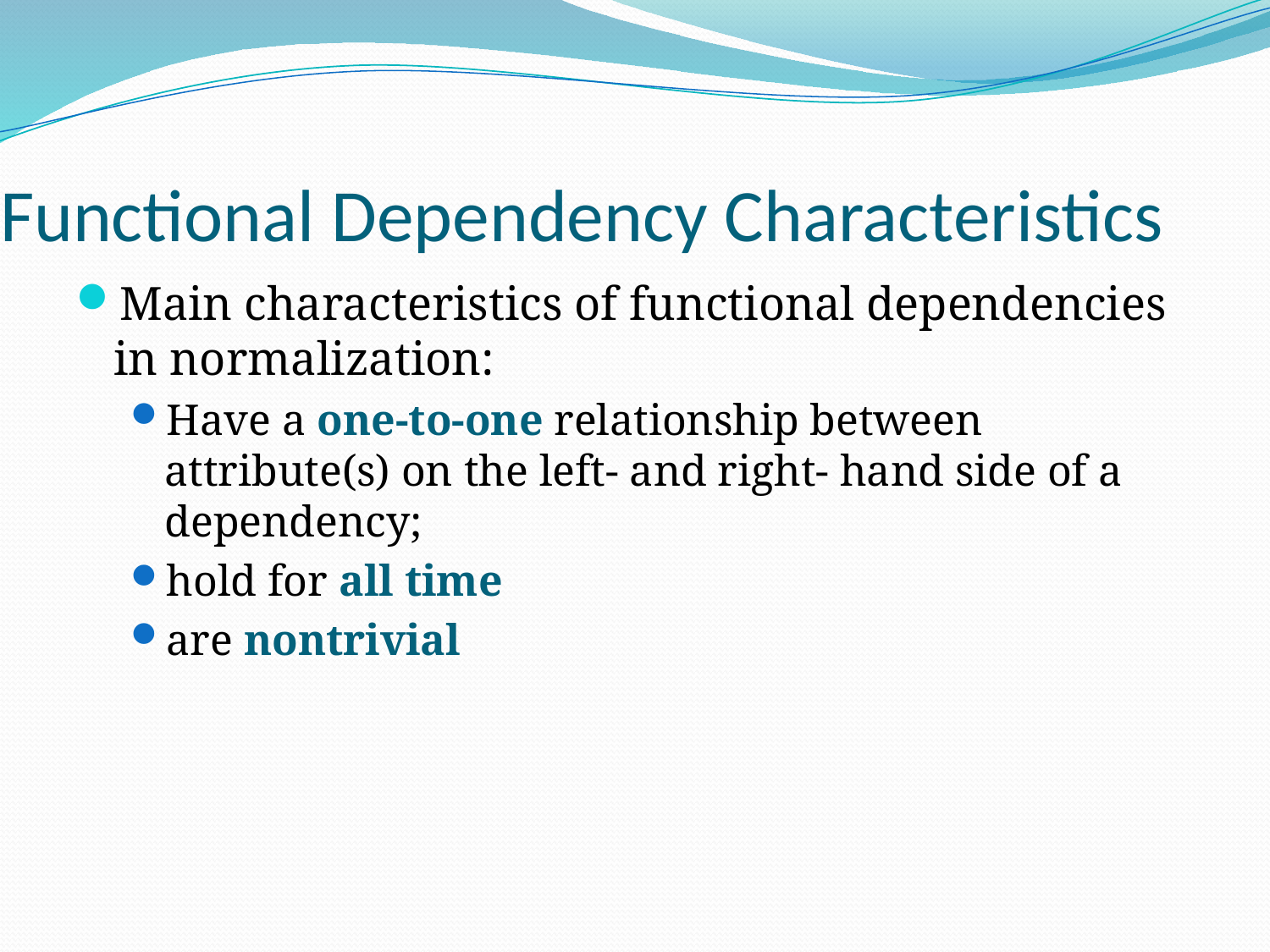

# Functional Dependency Characteristics
Main characteristics of functional dependencies in normalization:
Have a one-to-one relationship between attribute(s) on the left- and right- hand side of a dependency;
hold for all time
are nontrivial